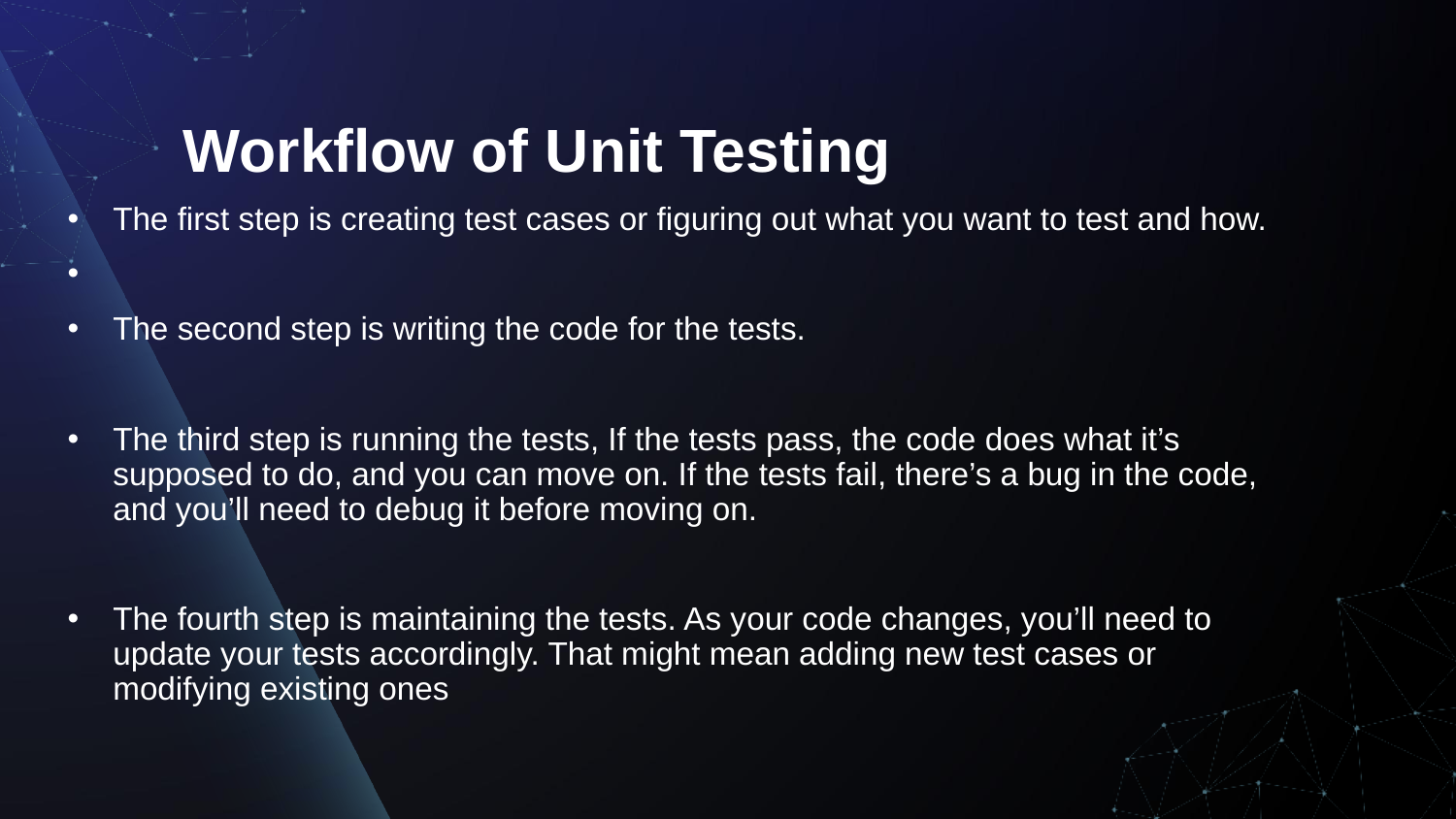

# Workflow of Unit Testing
The first step is creating test cases or figuring out what you want to test and how.

The second step is writing the code for the tests.

The third step is running the tests, If the tests pass, the code does what it’s supposed to do, and you can move on. If the tests fail, there’s a bug in the code, and you’ll need to debug it before moving on.

The fourth step is maintaining the tests. As your code changes, you’ll need to update your tests accordingly. That might mean adding new test cases or modifying existing ones